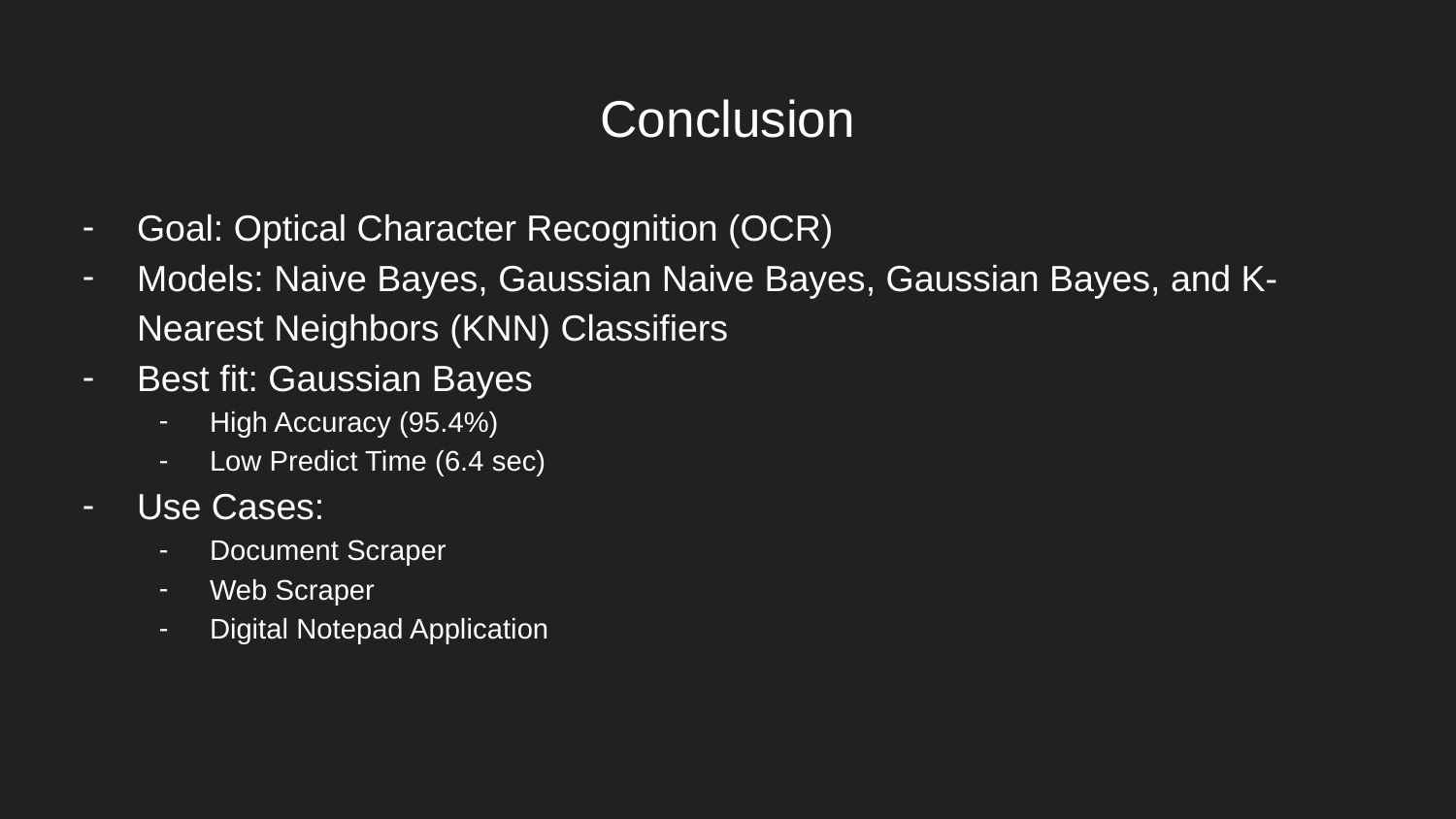

# Conclusion
Goal: Optical Character Recognition (OCR)
Models: Naive Bayes, Gaussian Naive Bayes, Gaussian Bayes, and K-Nearest Neighbors (KNN) Classifiers
Best fit: Gaussian Bayes
High Accuracy (95.4%)
Low Predict Time (6.4 sec)
Use Cases:
Document Scraper
Web Scraper
Digital Notepad Application